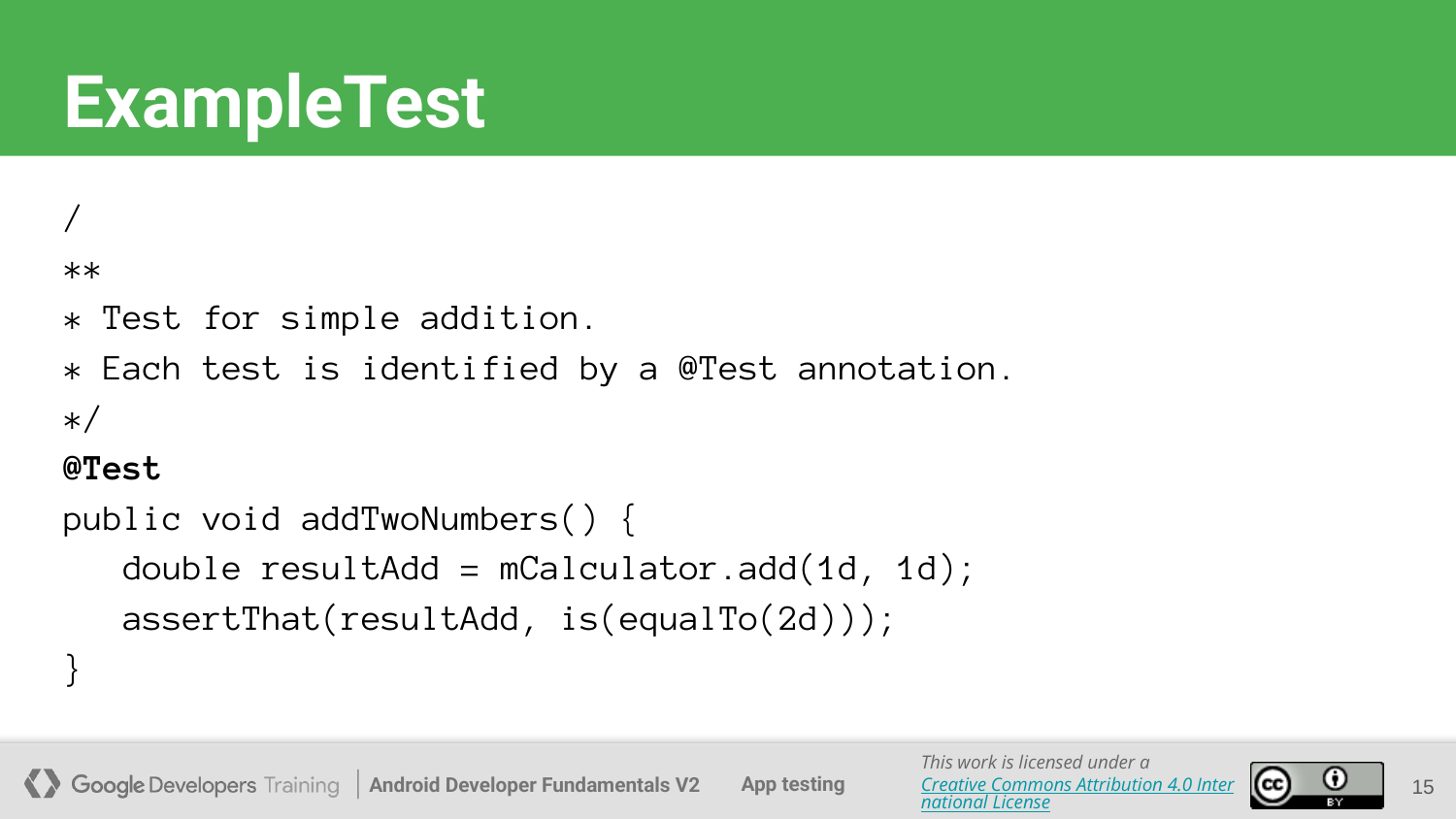

ExampleTest
/
**
* Test for simple addition.
* Each test is identified by a @Test annotation.
*/
@Test
public void addTwoNumbers() {
   double resultAdd = mCalculator.add(1d, 1d);
   assertThat(resultAdd, is(equalTo(2d)));
}
15